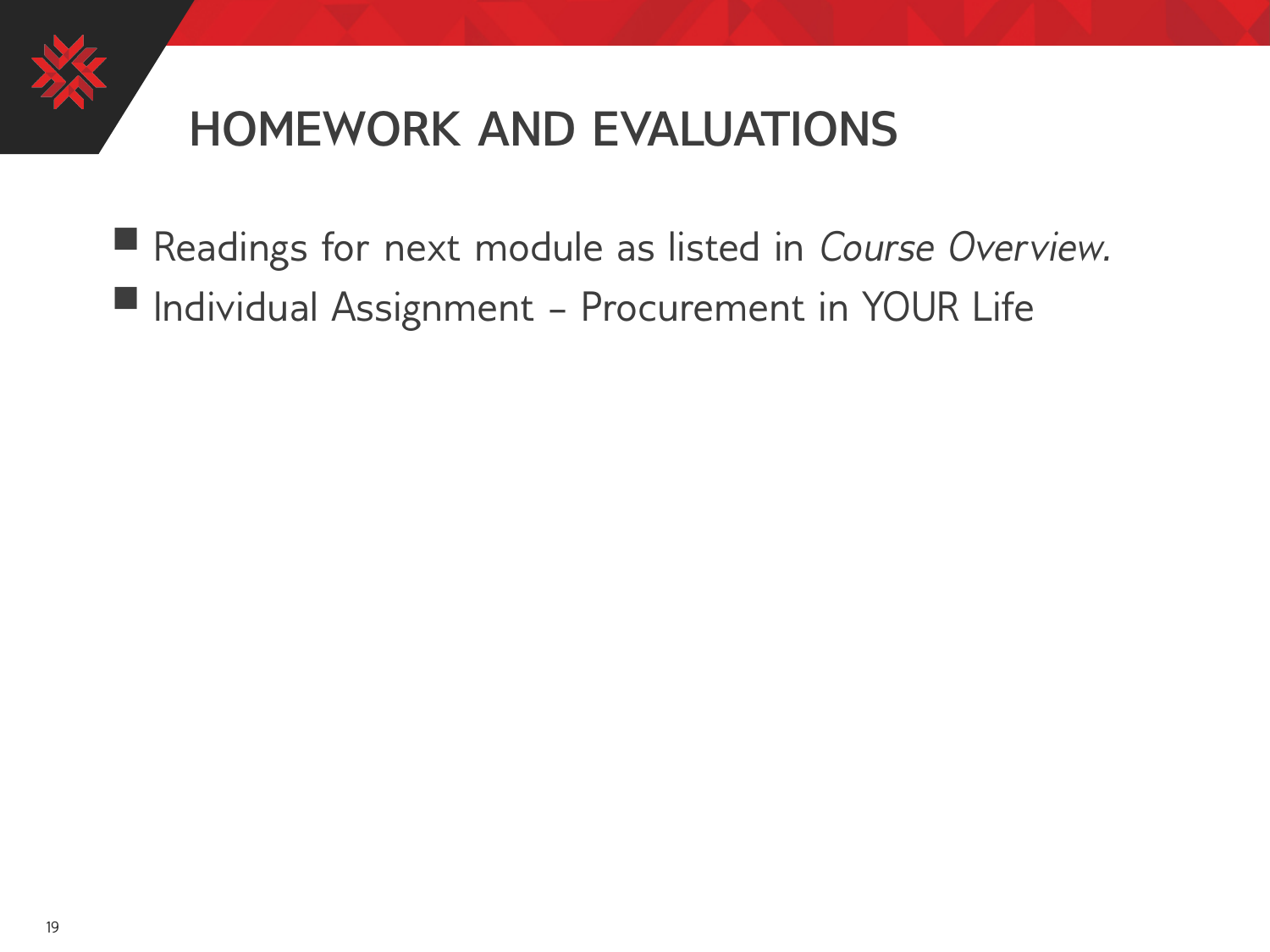

# Homework and evaluations
Readings for next module as listed in Course Overview.
Individual Assignment – Procurement in YOUR Life
19